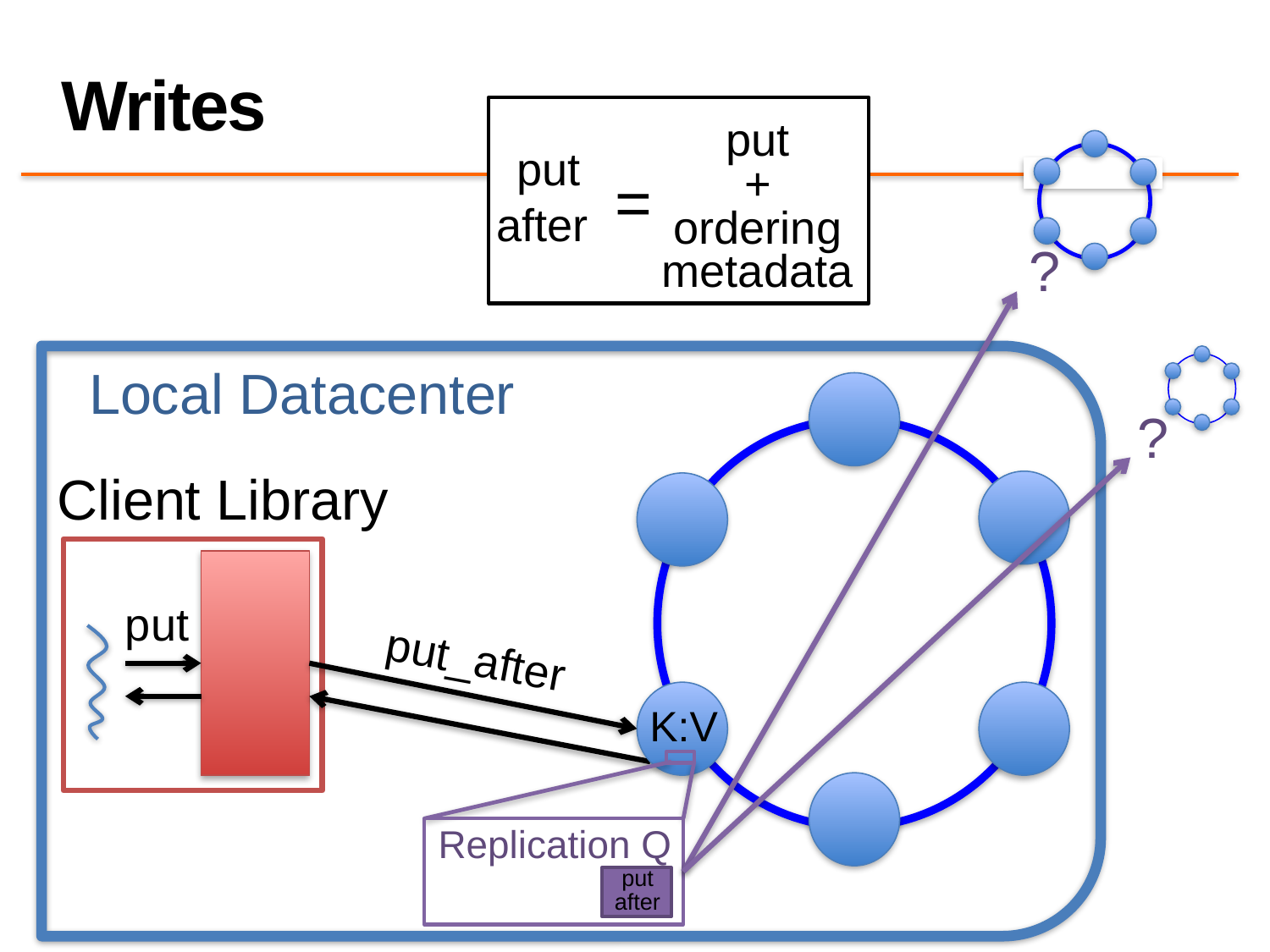

# Writes

put
+
ordering
metadata
put
after
=

?

Local Datacenter

?
Client Library

put
put_after

K:V

Replication Q

put
after